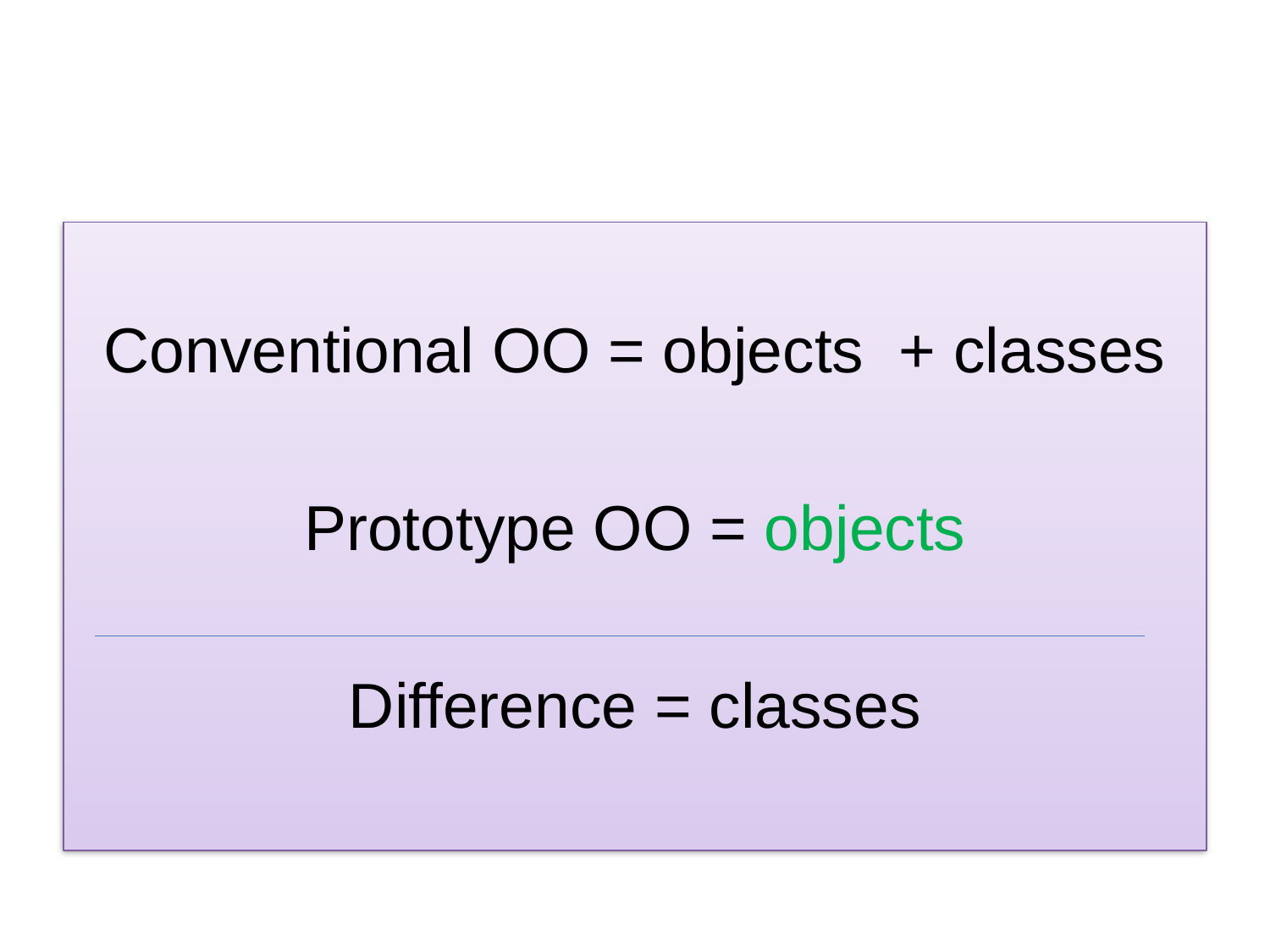

Conventional OO = objects  + classes

Prototype OO = objects

Difference = classes